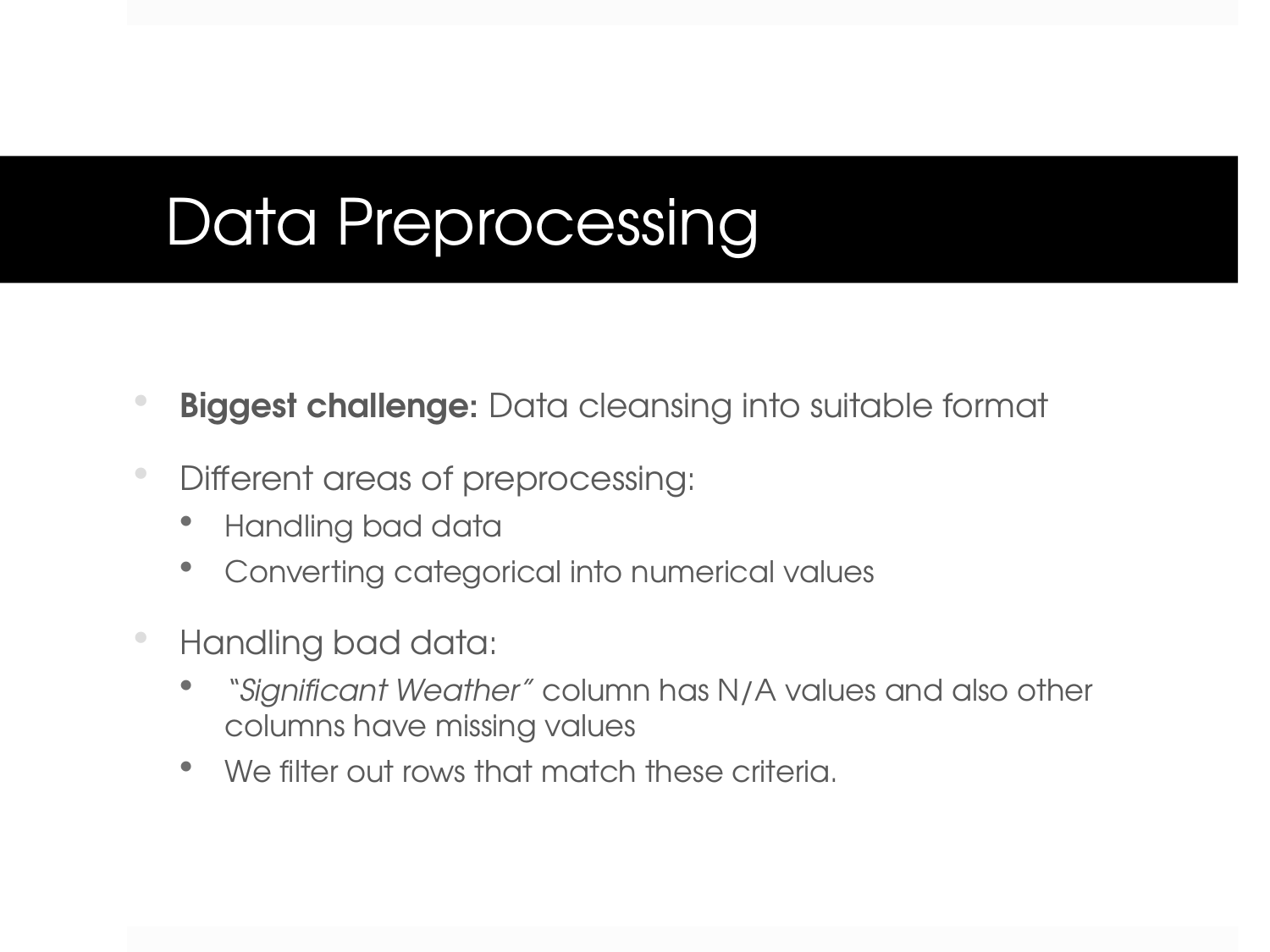

# Data Preprocessing
Biggest challenge: Data cleansing into suitable format
Different areas of preprocessing:
Handling bad data
Converting categorical into numerical values
Handling bad data:
“Significant Weather” column has N/A values and also other columns have missing values
We filter out rows that match these criteria.